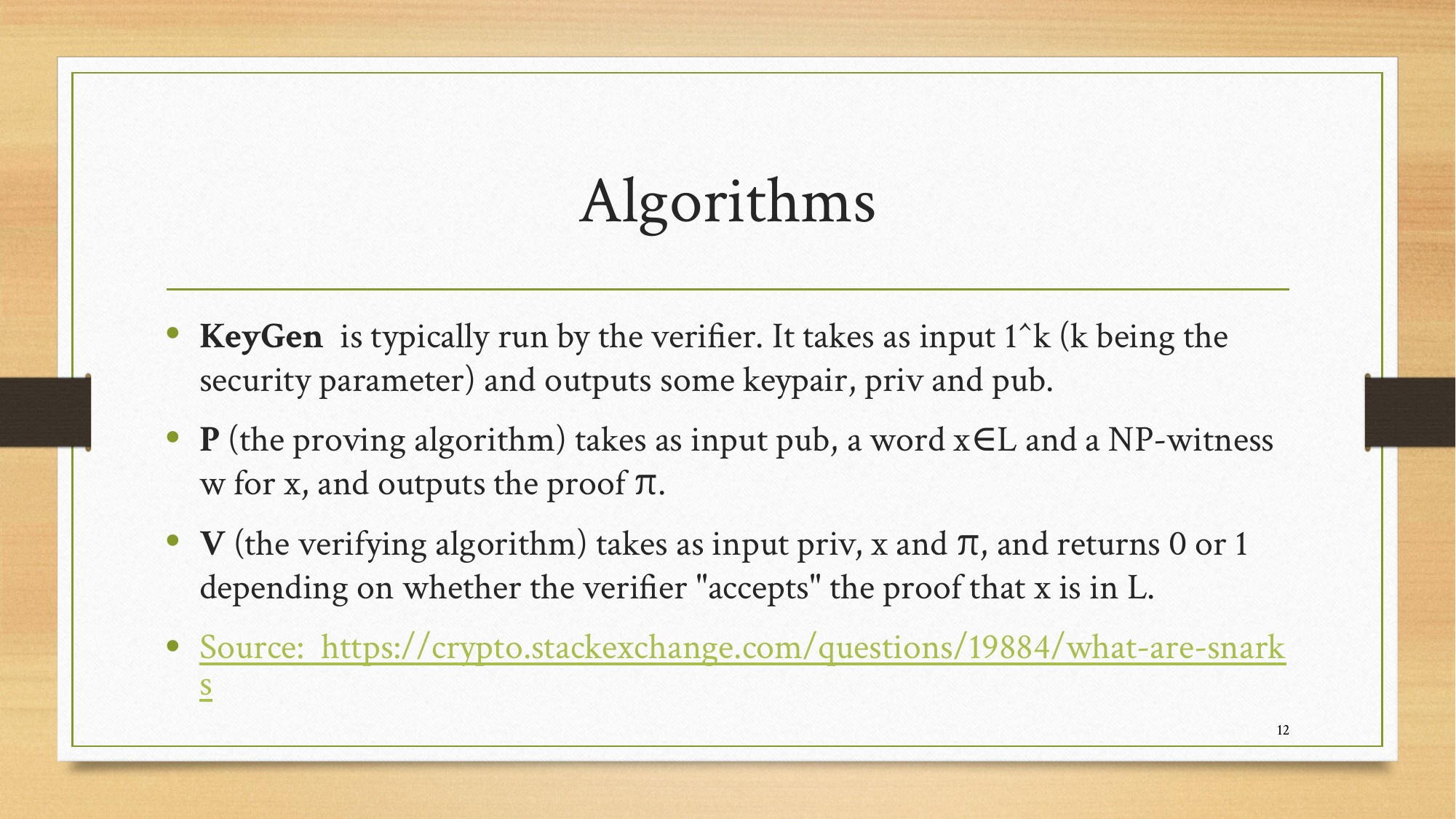

# Algorithms
KeyGen  is typically run by the verifier. It takes as input 1^k (k being the security parameter) and outputs some keypair, priv and pub.
P (the proving algorithm) takes as input pub, a word x∈L and a NP-witness w for x, and outputs the proof π.
V (the verifying algorithm) takes as input priv, x and π, and returns 0 or 1 depending on whether the verifier "accepts" the proof that x is in L.
Source:  https://crypto.stackexchange.com/questions/19884/what-are-snarks
12